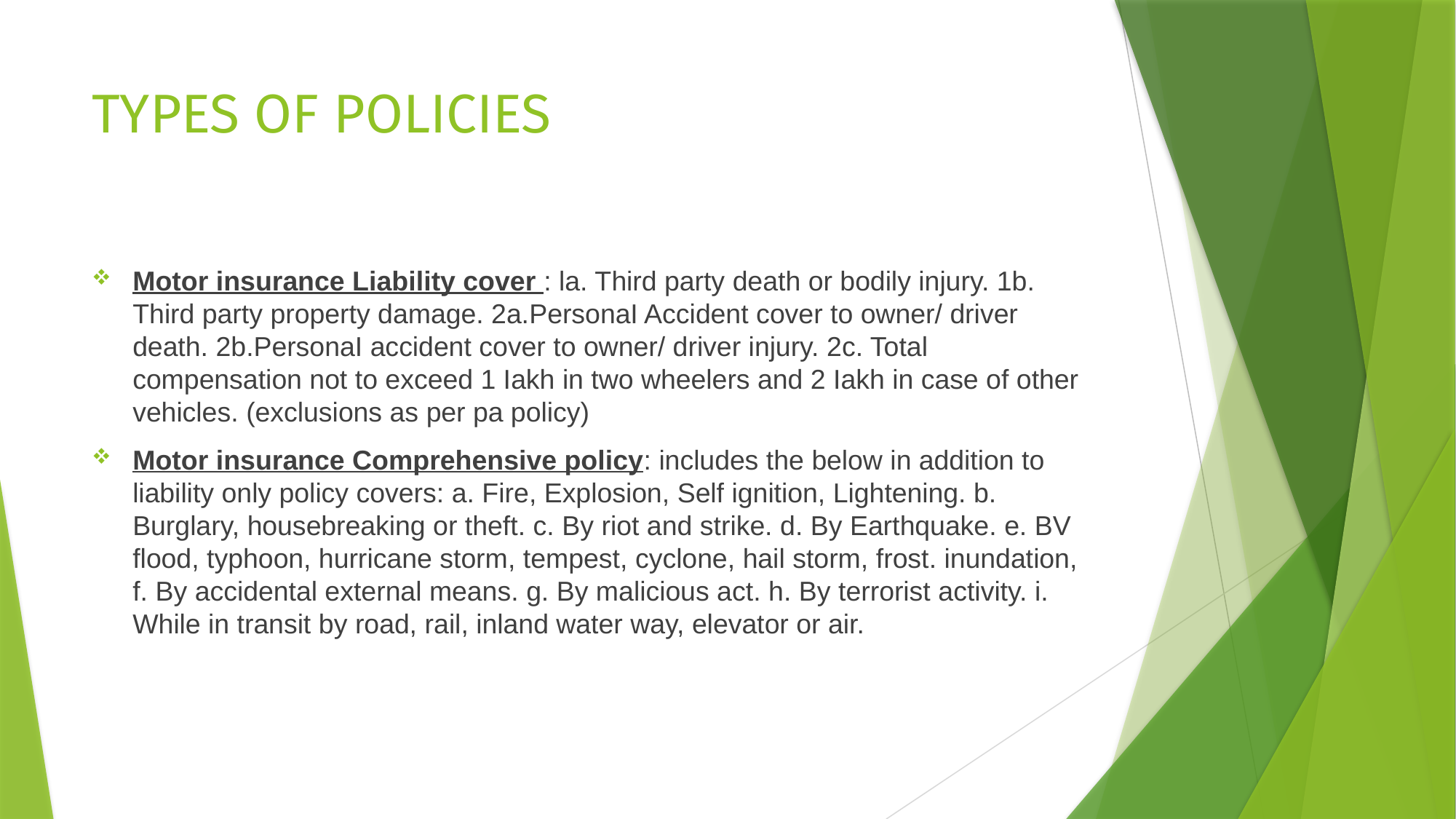

# TYPES OF POLICIES
Motor insurance Liability cover : la. Third party death or bodily injury. 1b. Third party property damage. 2a.PersonaI Accident cover to owner/ driver death. 2b.PersonaI accident cover to owner/ driver injury. 2c. Total compensation not to exceed 1 Iakh in two wheelers and 2 Iakh in case of other vehicles. (exclusions as per pa policy)
Motor insurance Comprehensive policy: includes the below in addition to liability only policy covers: a. Fire, Explosion, Self ignition, Lightening. b. Burglary, housebreaking or theft. c. By riot and strike. d. By Earthquake. e. BV flood, typhoon, hurricane storm, tempest, cyclone, hail storm, frost. inundation, f. By accidental external means. g. By malicious act. h. By terrorist activity. i. While in transit by road, rail, inland water way, elevator or air.